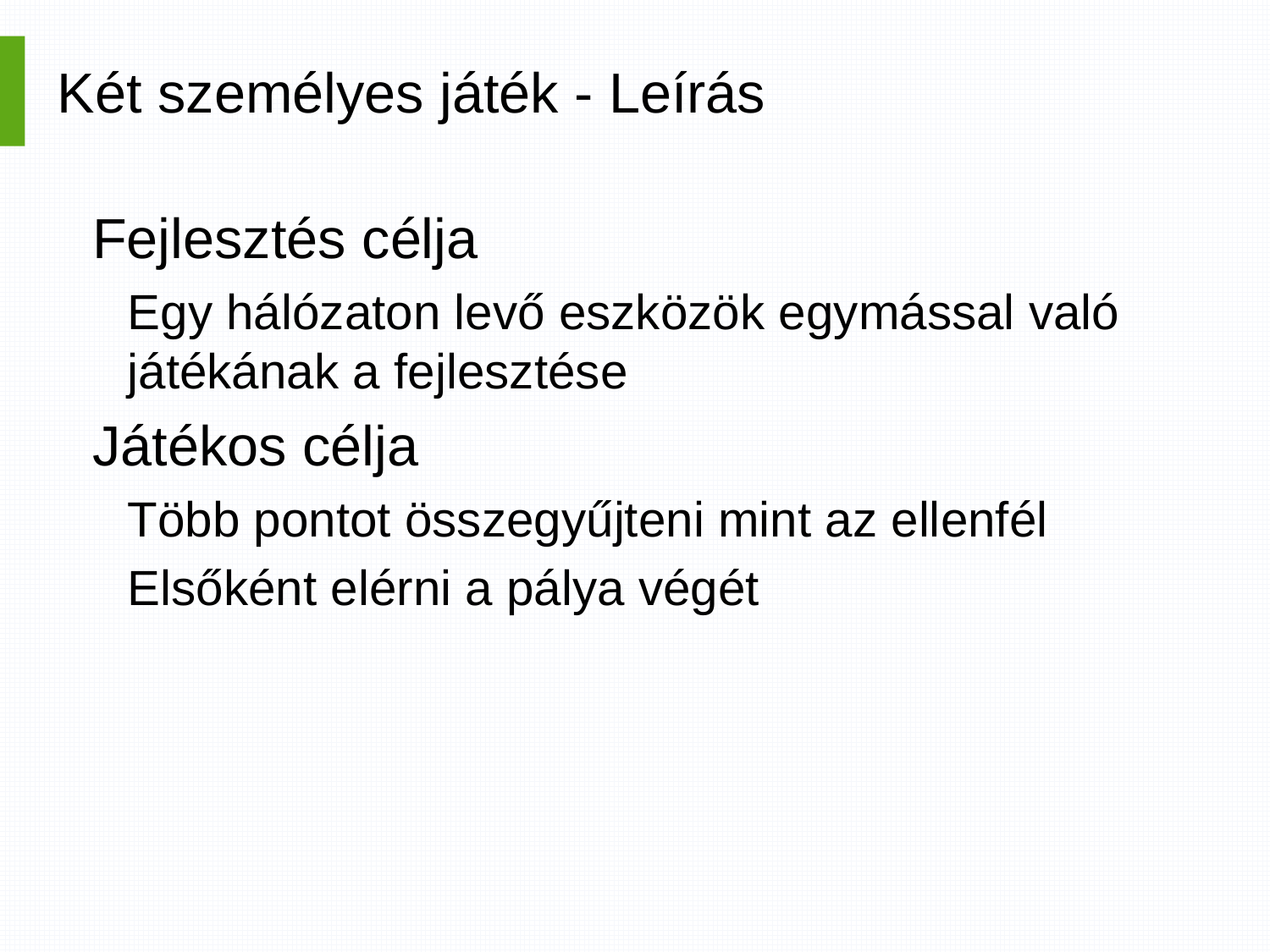

# Két személyes játék - Leírás
Fejlesztés célja
Egy hálózaton levő eszközök egymással való játékának a fejlesztése
Játékos célja
Több pontot összegyűjteni mint az ellenfél
Elsőként elérni a pálya végét